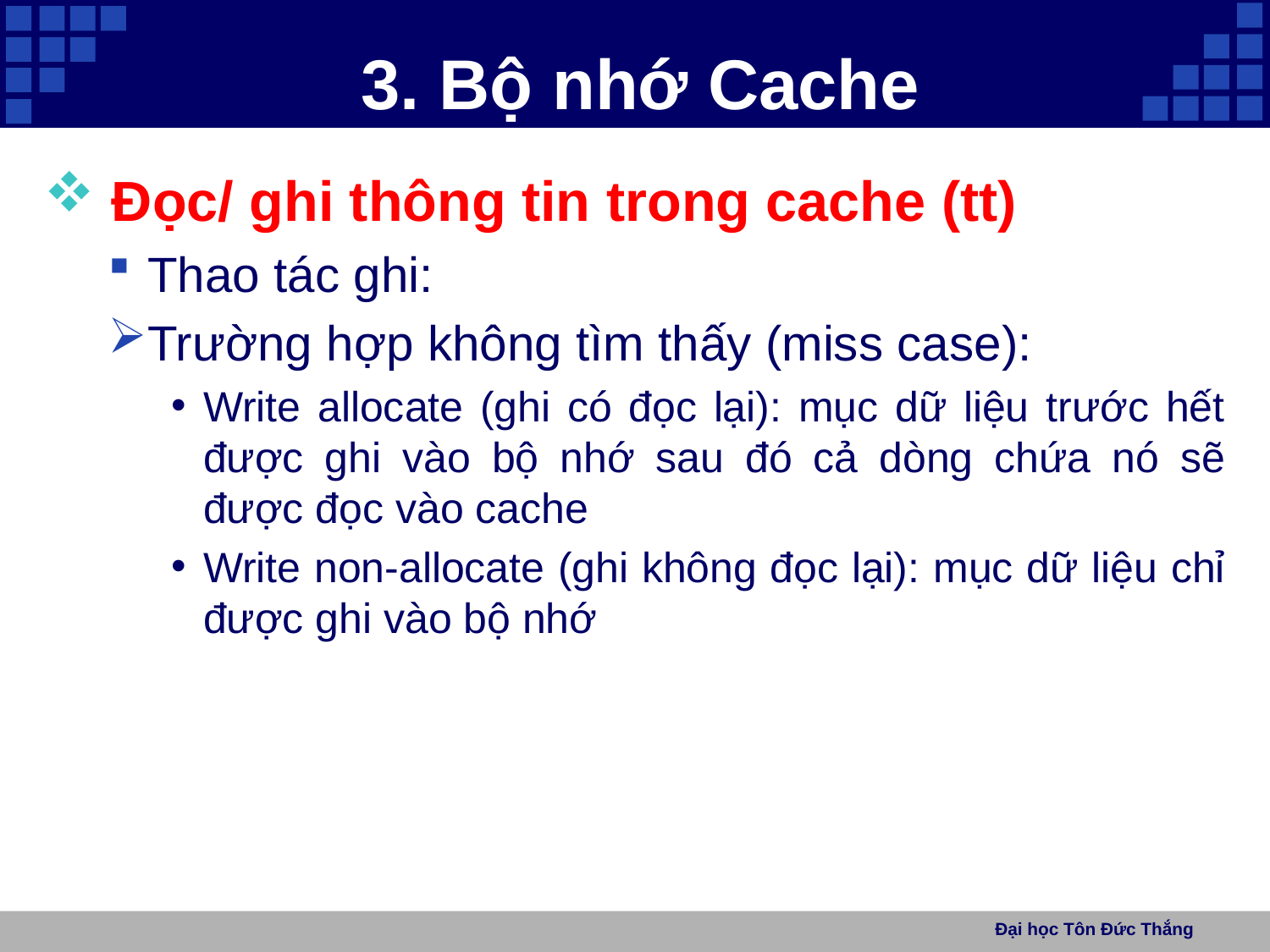

# 3. Bộ nhớ Cache
 Đọc/ ghi thông tin trong cache (tt)
Thao tác ghi:
Trường hợp không tìm thấy (miss case):
Write allocate (ghi có đọc lại): mục dữ liệu trước hết được ghi vào bộ nhớ sau đó cả dòng chứa nó sẽ được đọc vào cache
Write non-allocate (ghi không đọc lại): mục dữ liệu chỉ được ghi vào bộ nhớ
Đại học Tôn Đức Thắng